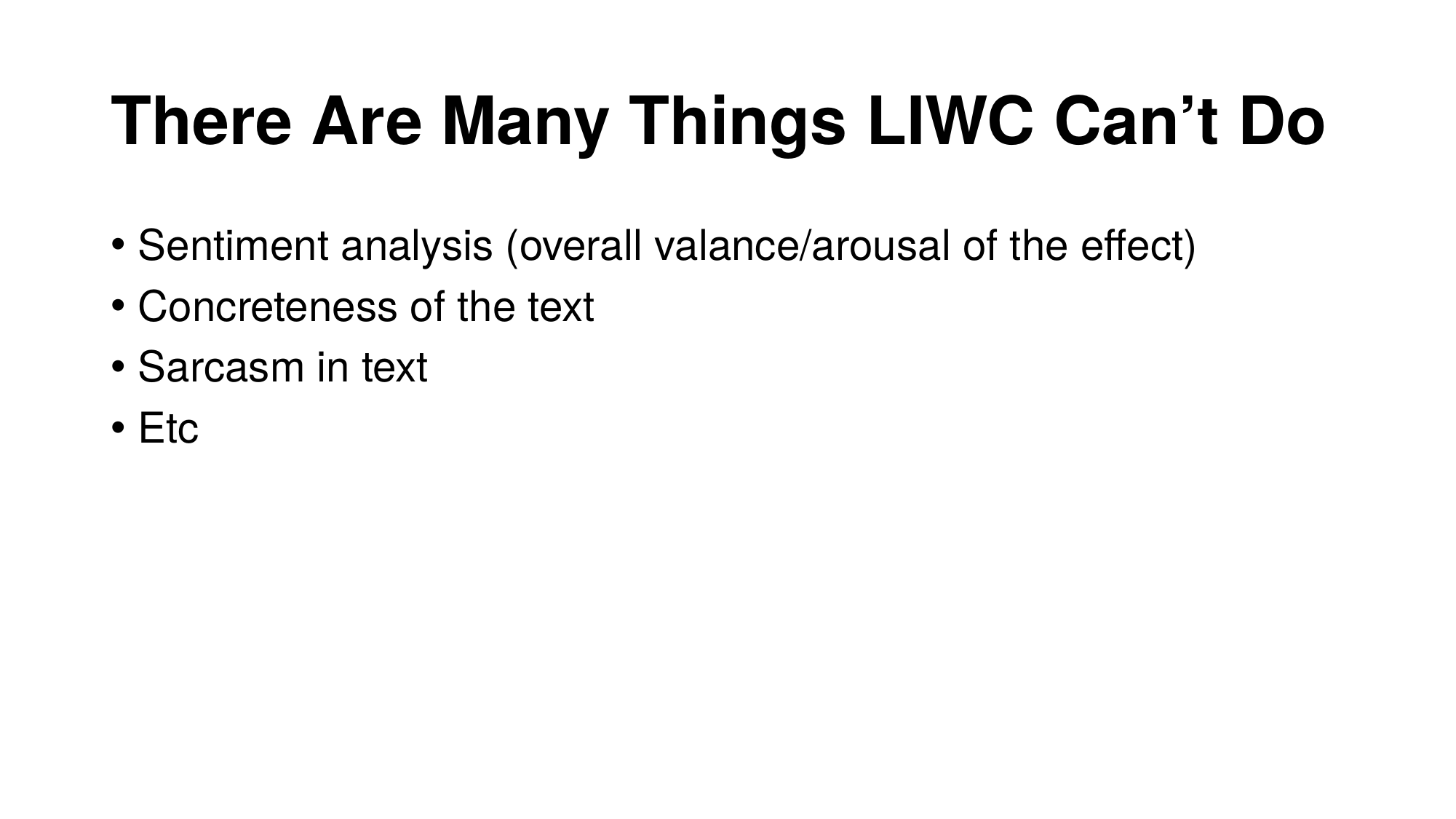

# There Are Many Things LIWC Can’t Do
Sentiment analysis (overall valance/arousal of the effect)
Concreteness of the text
Sarcasm in text
Etc